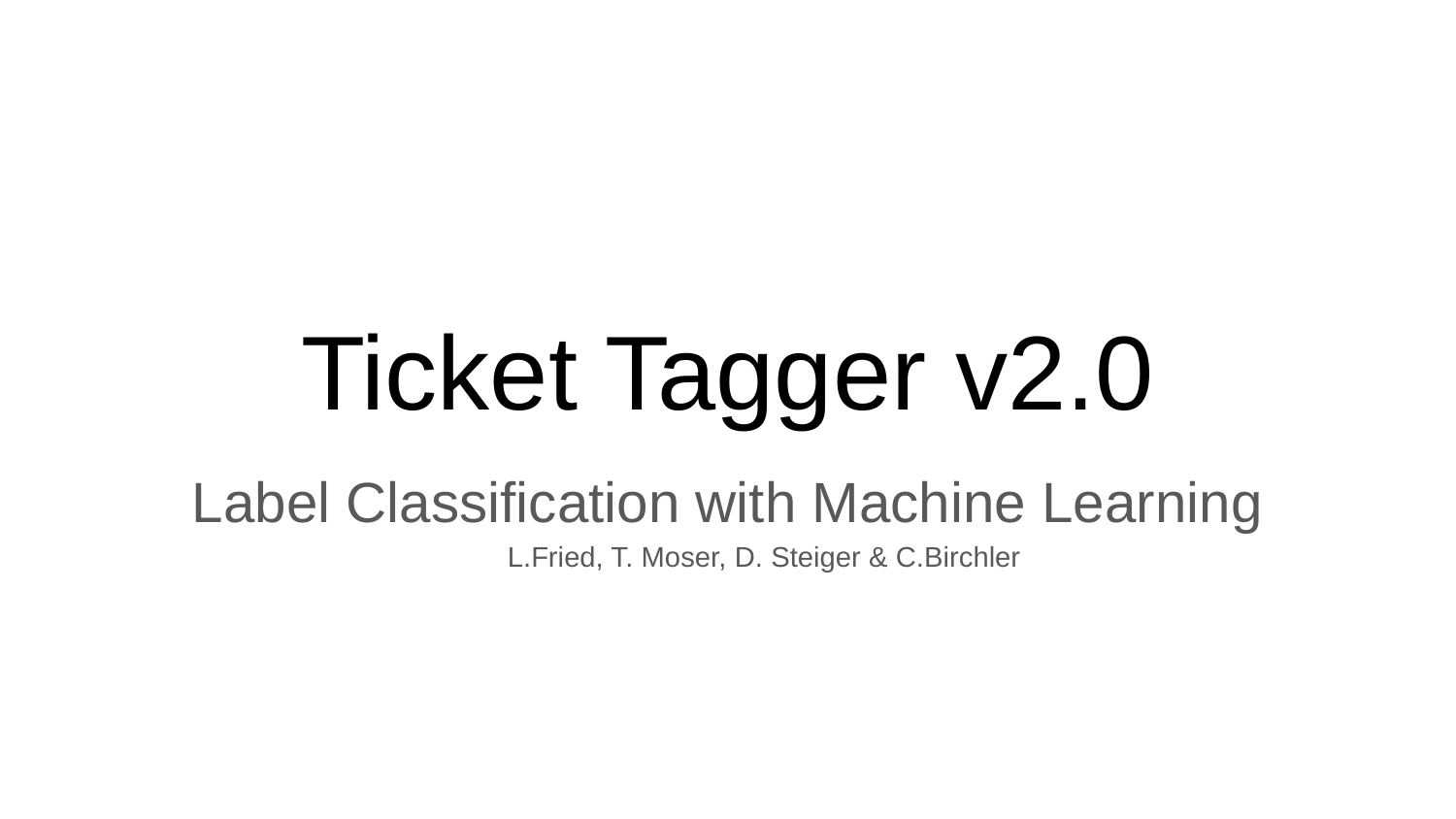

# Ticket Tagger v2.0
Label Classification with Machine Learning
L.Fried, T. Moser, D. Steiger & C.Birchler